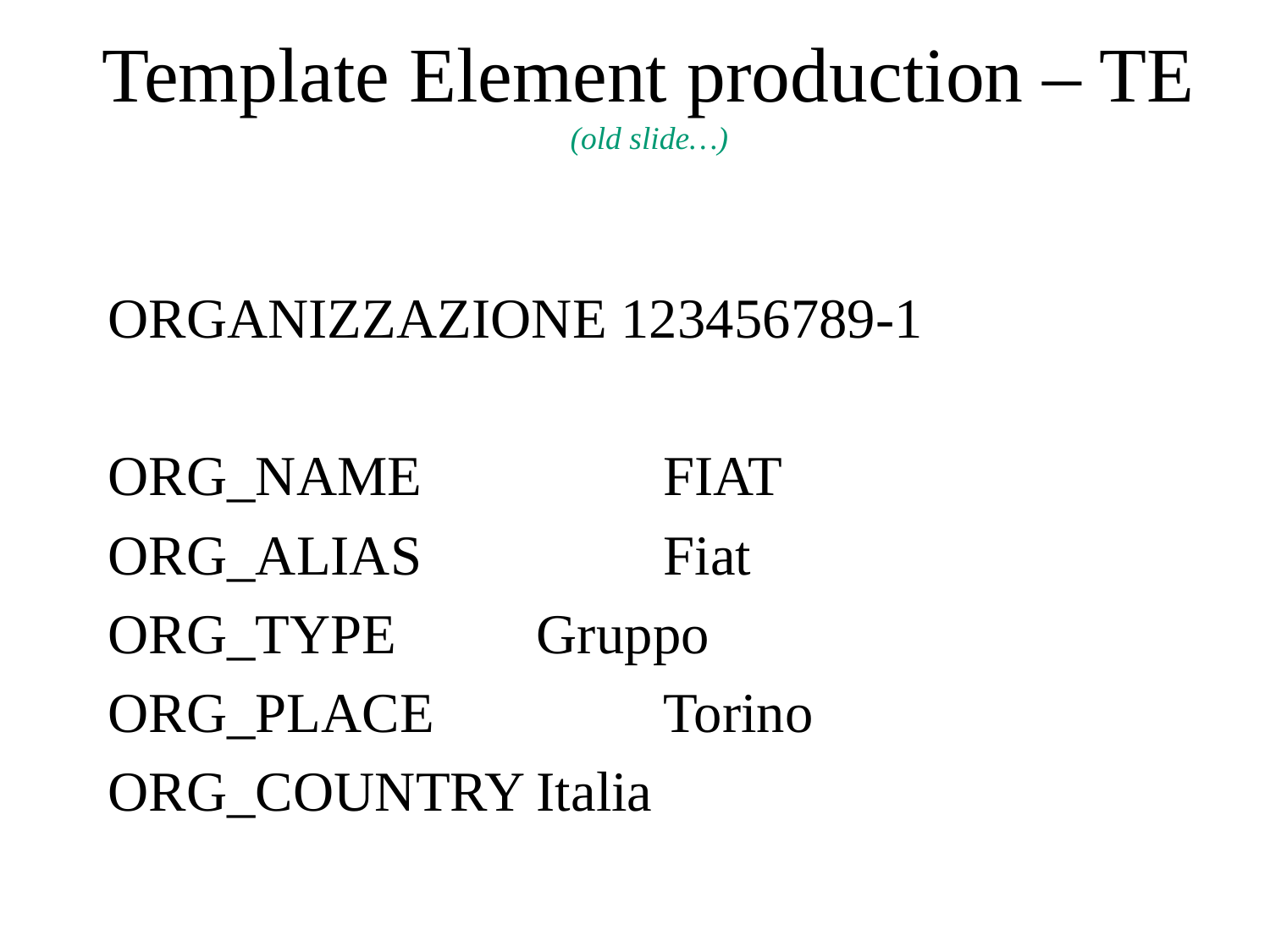

# Template Element production – TE (old slide…)
ORGANIZZAZIONE 123456789-1

ORG_NAME		FIAT
ORG_ALIAS		Fiat
ORG_TYPE		Gruppo
ORG_PLACE		Torino
ORG_COUNTRY	Italia